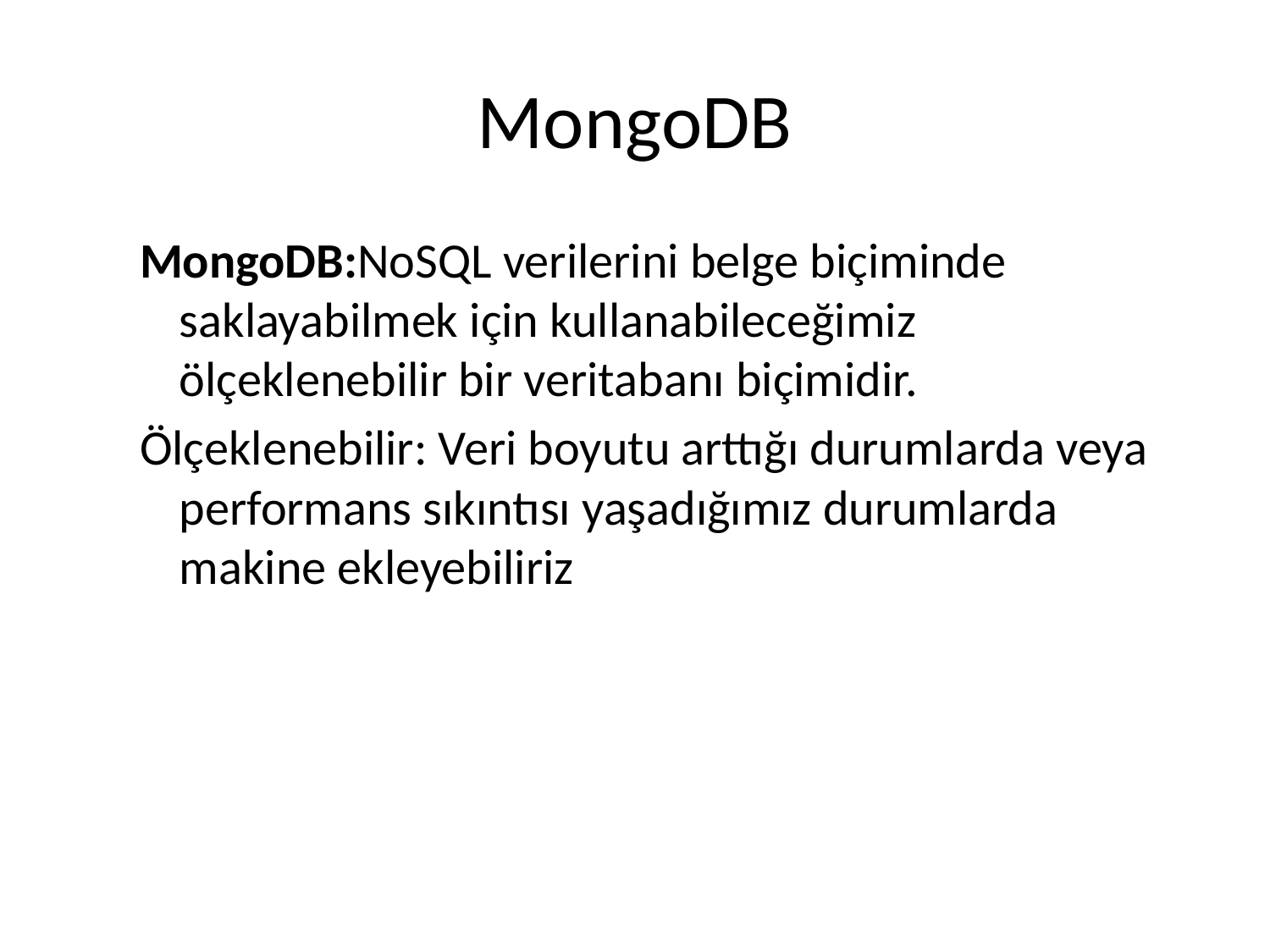

# MongoDB
MongoDB:NoSQL verilerini belge biçiminde saklayabilmek için kullanabileceğimiz ölçeklenebilir bir veritabanı biçimidir.
Ölçeklenebilir: Veri boyutu arttığı durumlarda veya performans sıkıntısı yaşadığımız durumlarda makine ekleyebiliriz